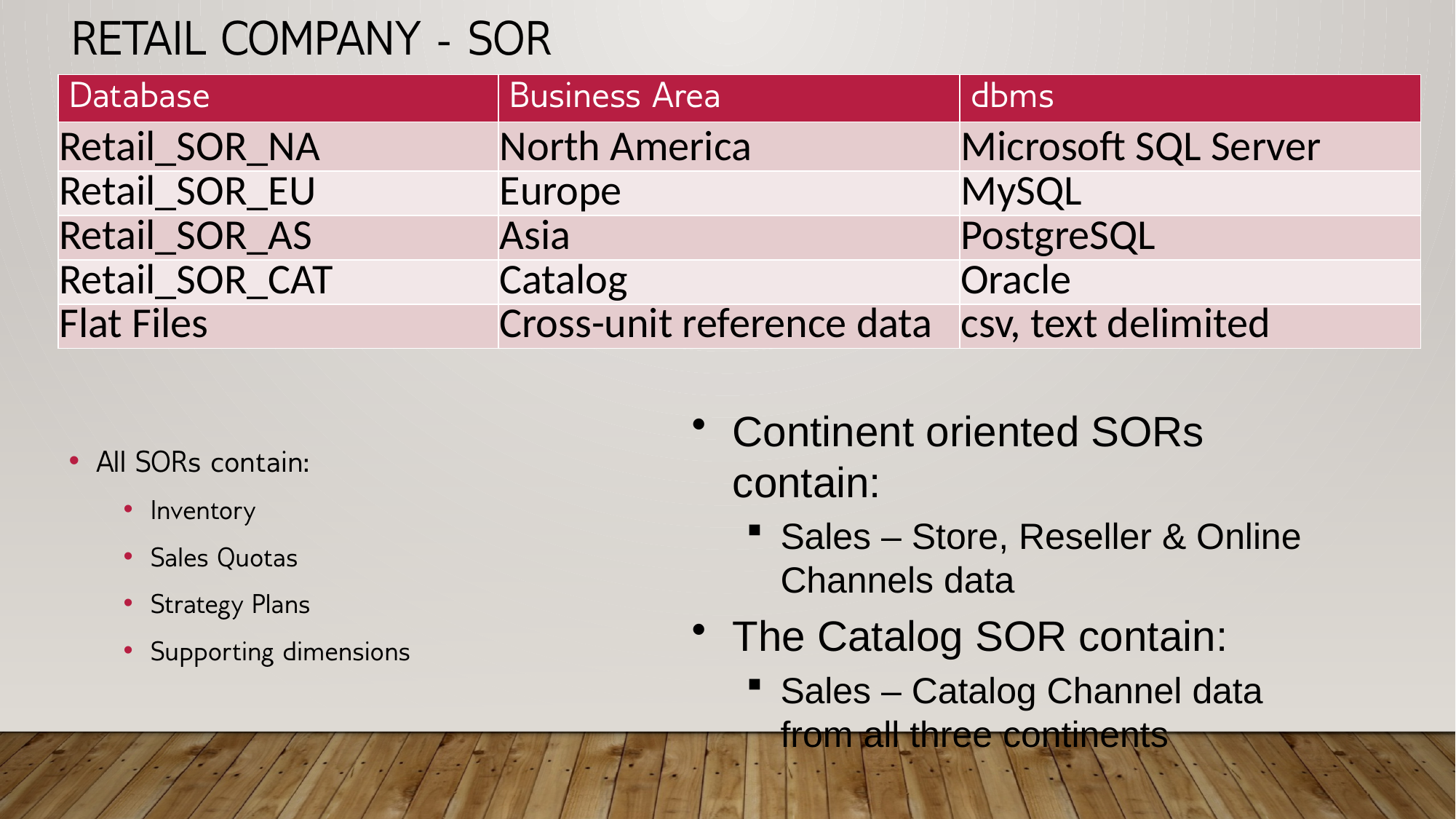

Retail Company - SOR
| Database | Business Area | dbms |
| --- | --- | --- |
| Retail\_SOR\_NA | North America | Microsoft SQL Server |
| Retail\_SOR\_EU | Europe | MySQL |
| Retail\_SOR\_AS | Asia | PostgreSQL |
| Retail\_SOR\_CAT | Catalog | Oracle |
| Flat Files | Cross-unit reference data | csv, text delimited |
Continent oriented SORs contain:
Sales – Store, Reseller & Online Channels data
The Catalog SOR contain:
Sales – Catalog Channel data from all three continents

All SORs contain:
Inventory
Sales Quotas
Strategy Plans
Supporting dimensions